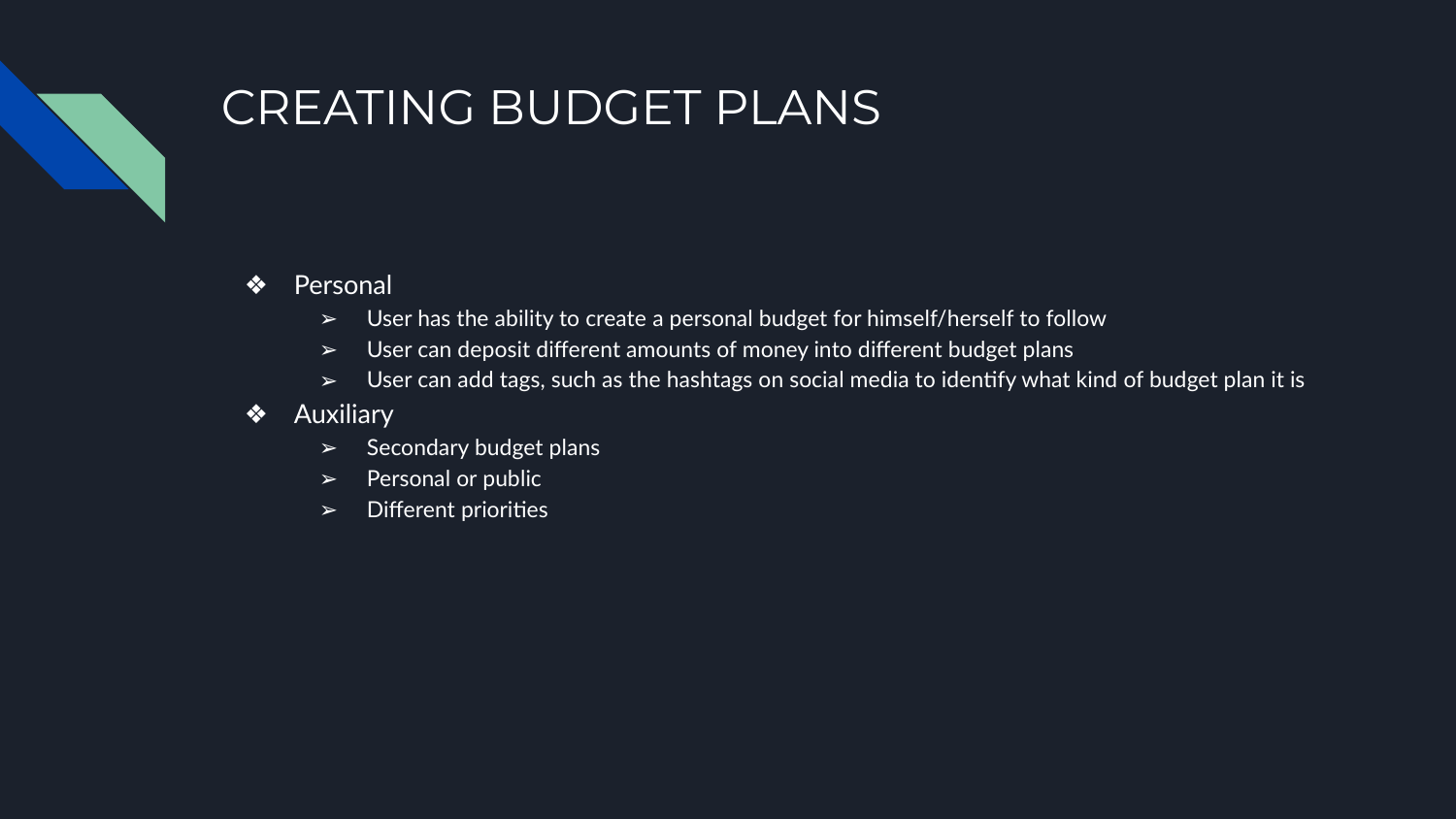

# CREATING BUDGET PLANS
Personal
User has the ability to create a personal budget for himself/herself to follow
User can deposit different amounts of money into different budget plans
User can add tags, such as the hashtags on social media to identify what kind of budget plan it is
Auxiliary
Secondary budget plans
Personal or public
Different priorities